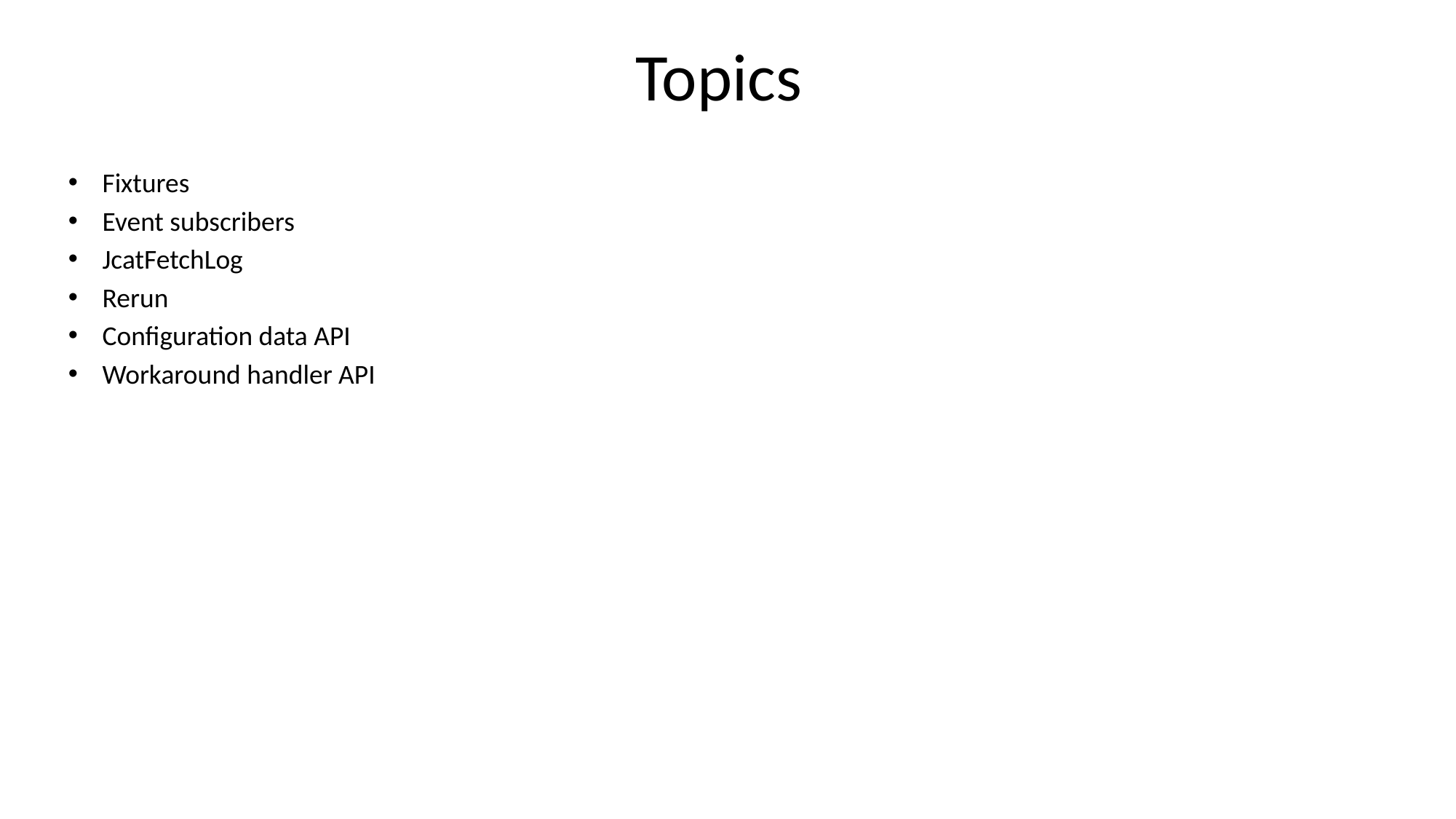

# Topics
Fixtures
Event subscribers
JcatFetchLog
Rerun
Configuration data API
Workaround handler API